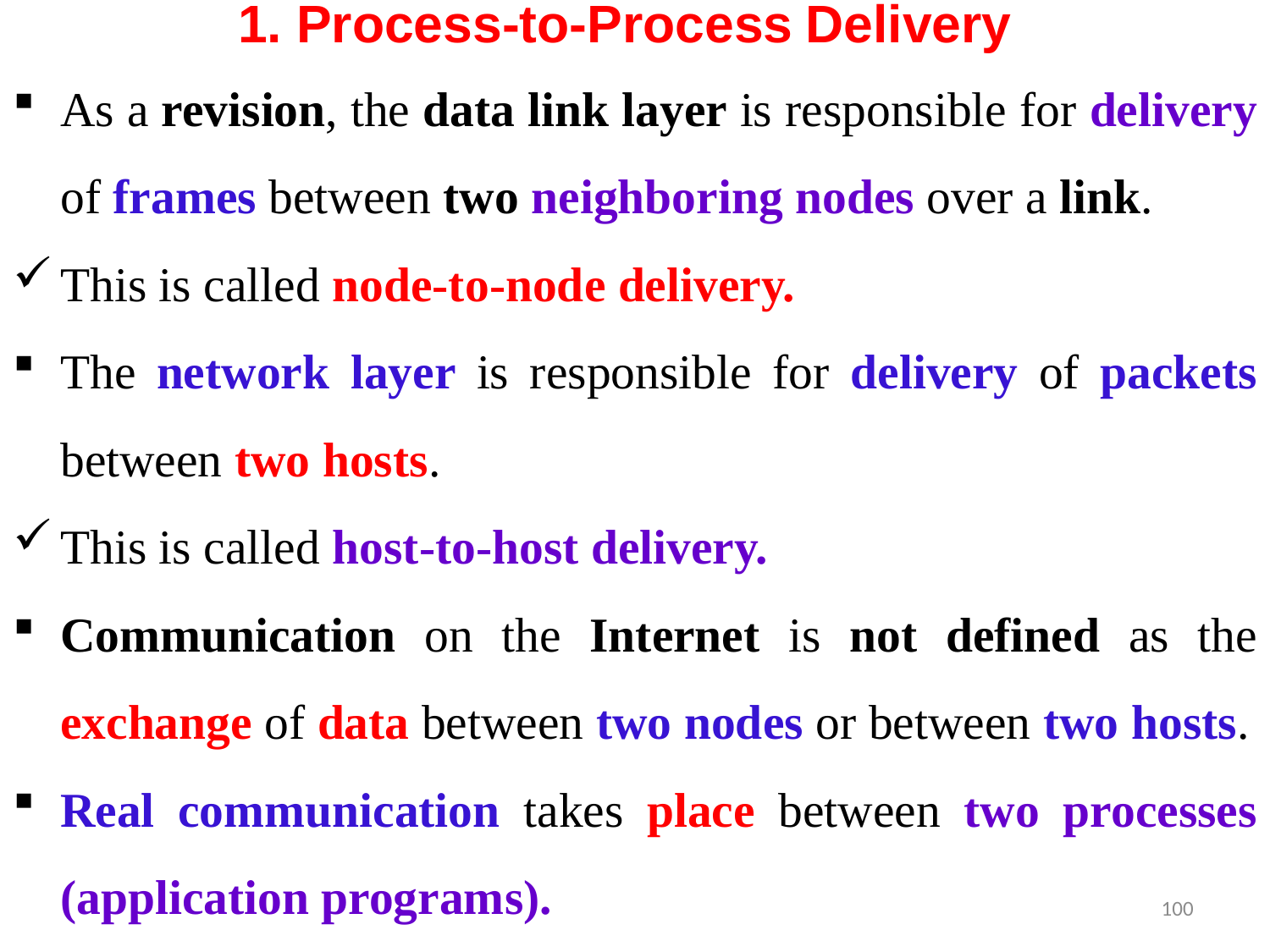

# 1. Process-to-Process Delivery
As a revision, the data link layer is responsible for delivery of frames between two neighboring nodes over a link.
This is called node-to-node delivery.
The network layer is responsible for delivery of packets between two hosts.
This is called host-to-host delivery.
Communication on the Internet is not defined as the exchange of data between two nodes or between two hosts.
Real communication takes place between two processes (application programs).
100